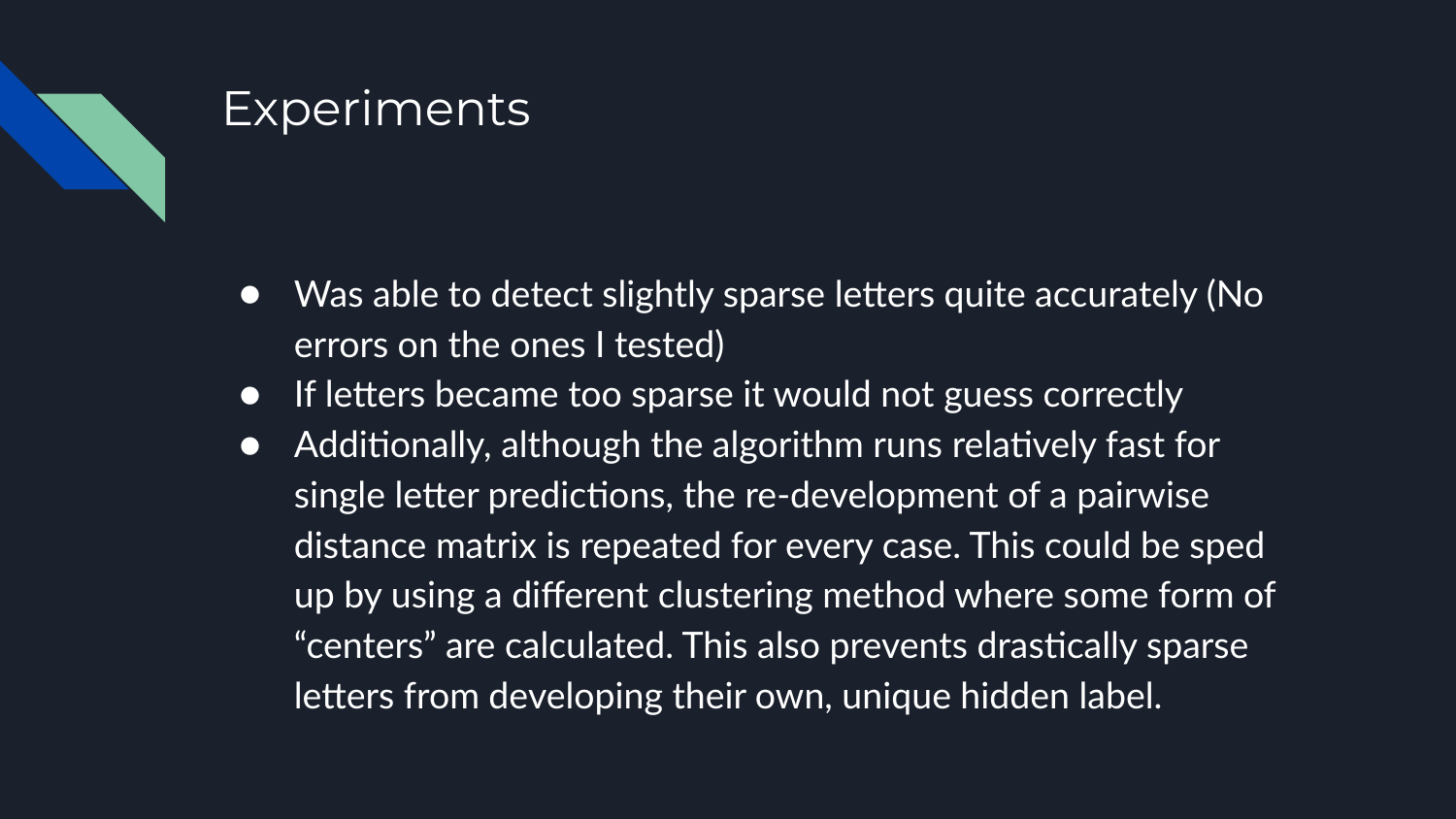

# Experiments
Was able to detect slightly sparse letters quite accurately (No errors on the ones I tested)
If letters became too sparse it would not guess correctly
Additionally, although the algorithm runs relatively fast for single letter predictions, the re-development of a pairwise distance matrix is repeated for every case. This could be sped up by using a different clustering method where some form of “centers” are calculated. This also prevents drastically sparse letters from developing their own, unique hidden label.